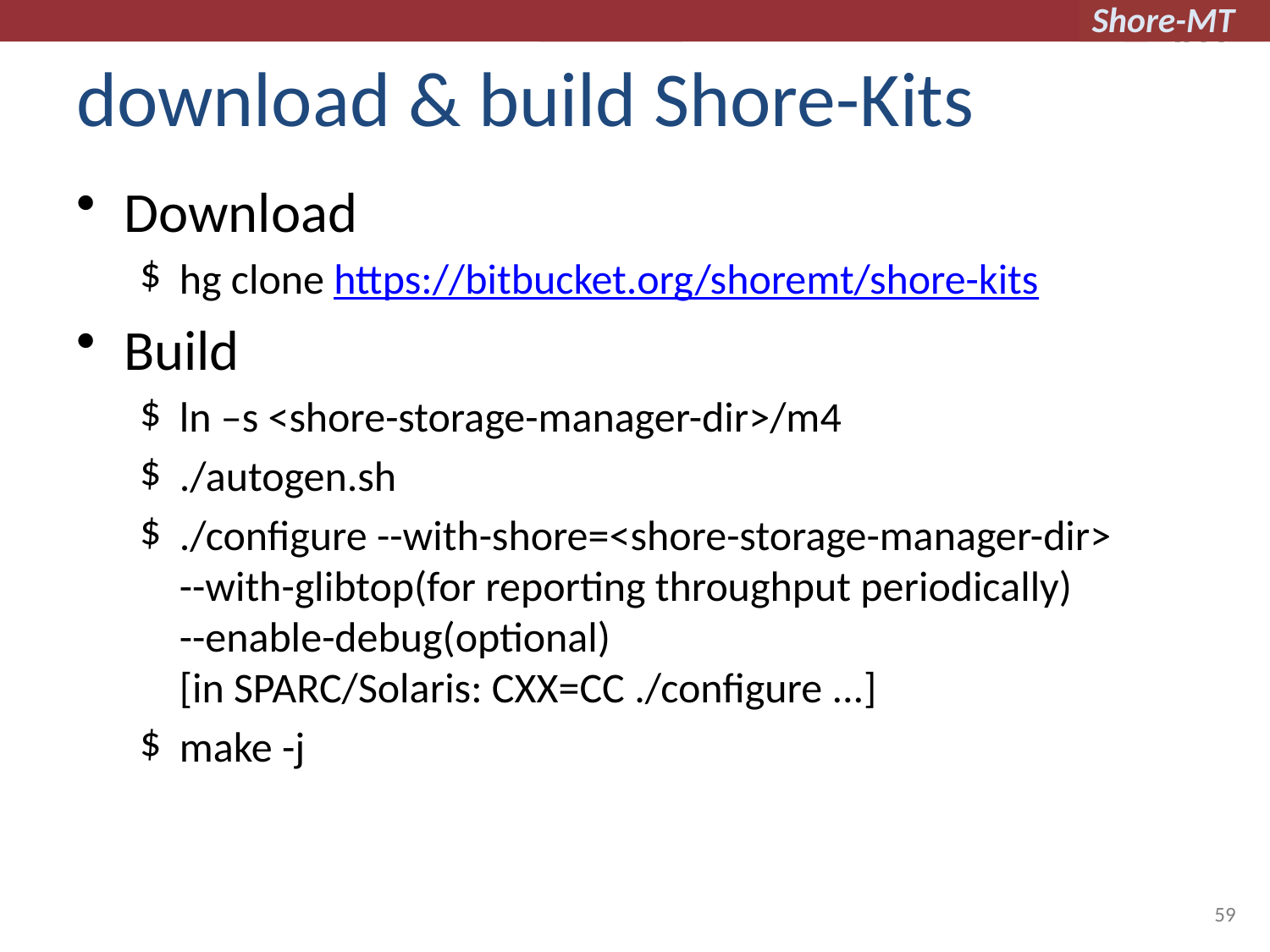

# download & build Shore-Kits
Download
hg clone https://bitbucket.org/shoremt/shore-kits
Build
ln –s <shore-storage-manager-dir>/m4
./autogen.sh
./configure --with-shore=<shore-storage-manager-dir>
--with-glibtop(for reporting throughput periodically)
--enable-debug(optional)
[in SPARC/Solaris: CXX=CC ./configure ...]
make -j
59